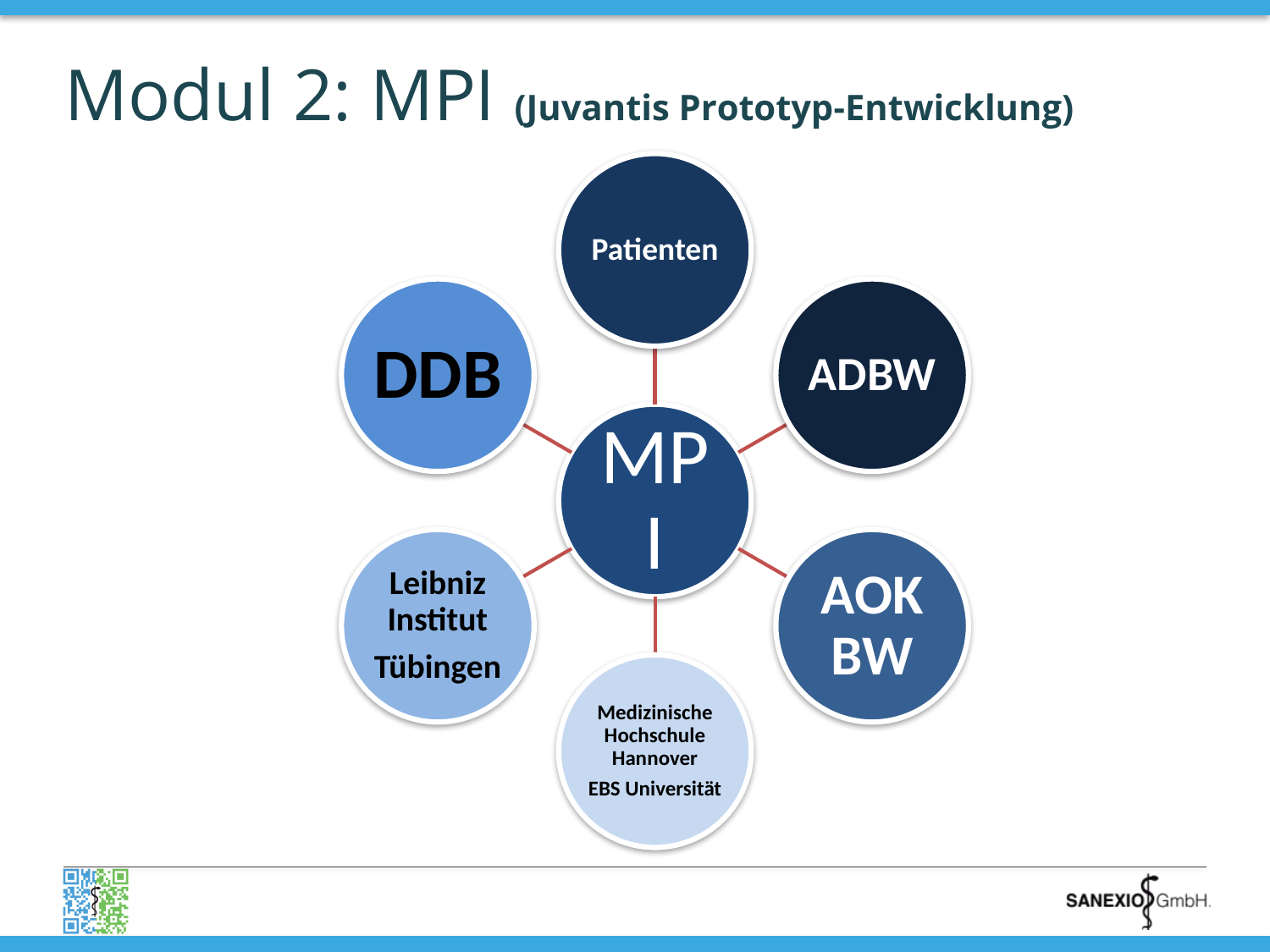

# Modul 2: MPI (Juvantis Prototyp-Entwicklung)
MPI

Patienten

ADBW

AOK BW

Medizinische Hochschule Hannover
EBS Universität

Leibniz Institut
Tübingen

DDB